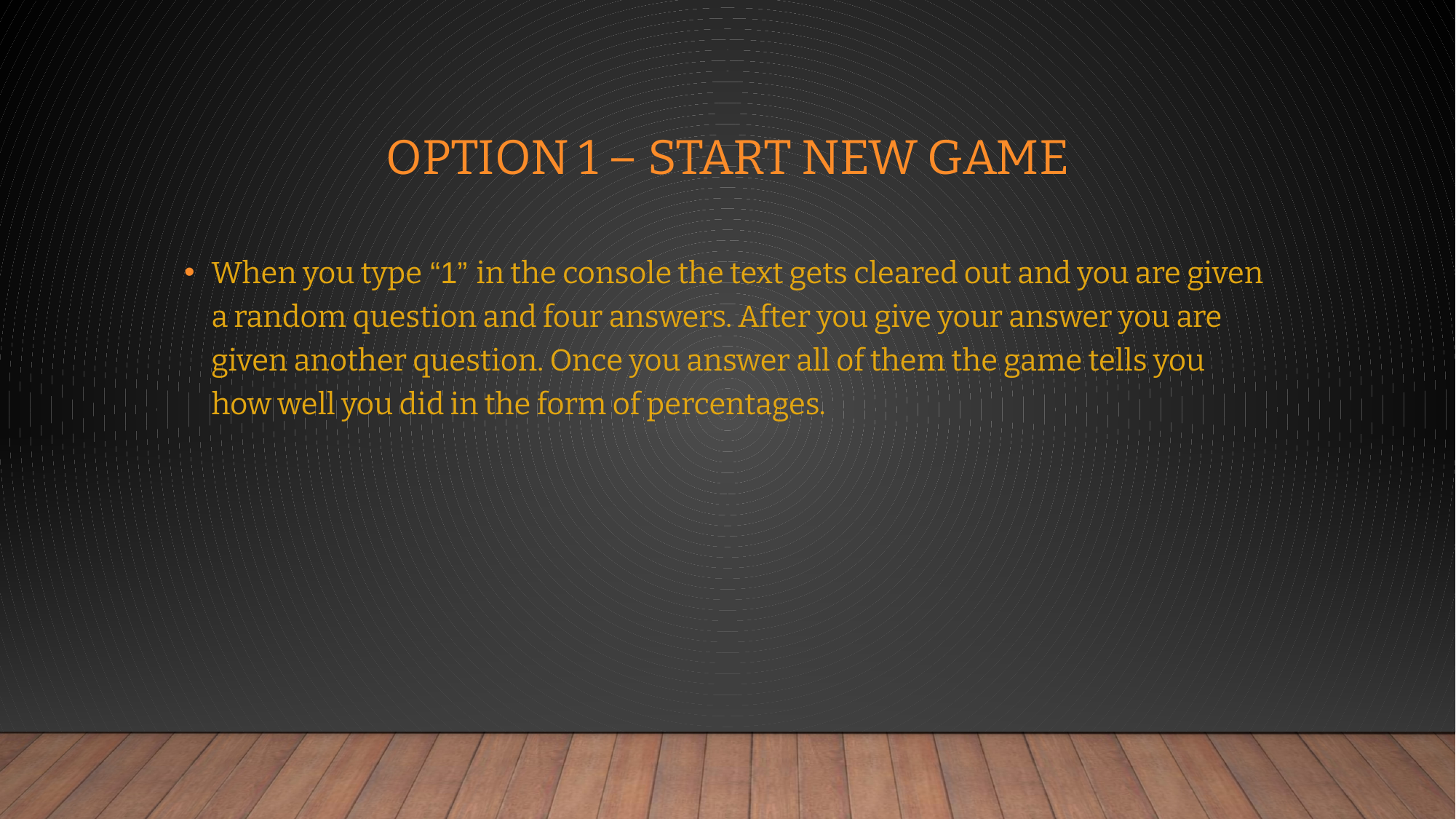

# Option 1 – Start new game
When you type “1” in the console the text gets cleared out and you are given a random question and four answers. After you give your answer you are given another question. Once you answer all of them the game tells you how well you did in the form of percentages.